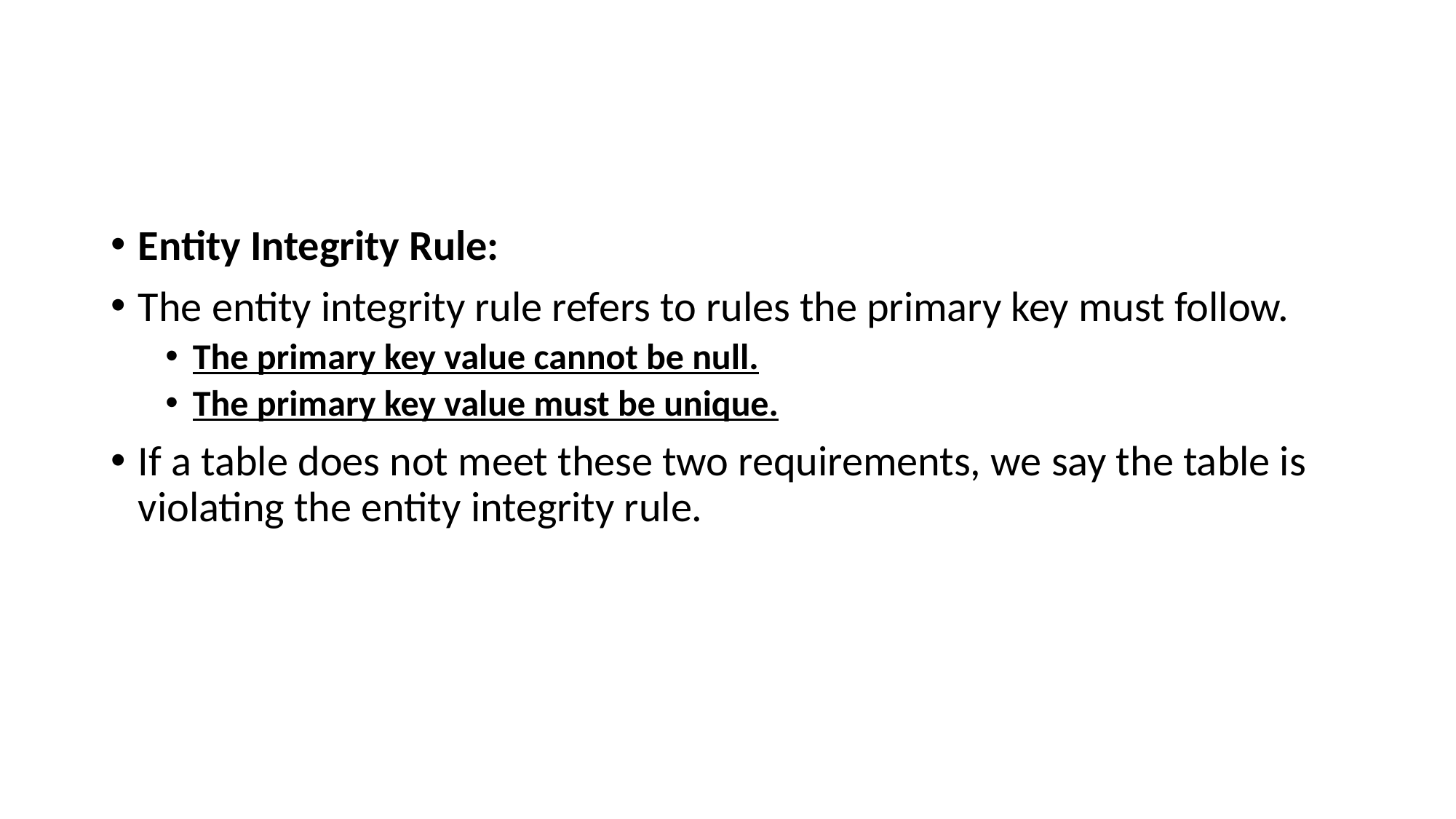

#
Entity Integrity Rule:
The entity integrity rule refers to rules the primary key must follow.
The primary key value cannot be null.
The primary key value must be unique.
If a table does not meet these two requirements, we say the table is violating the entity integrity rule.